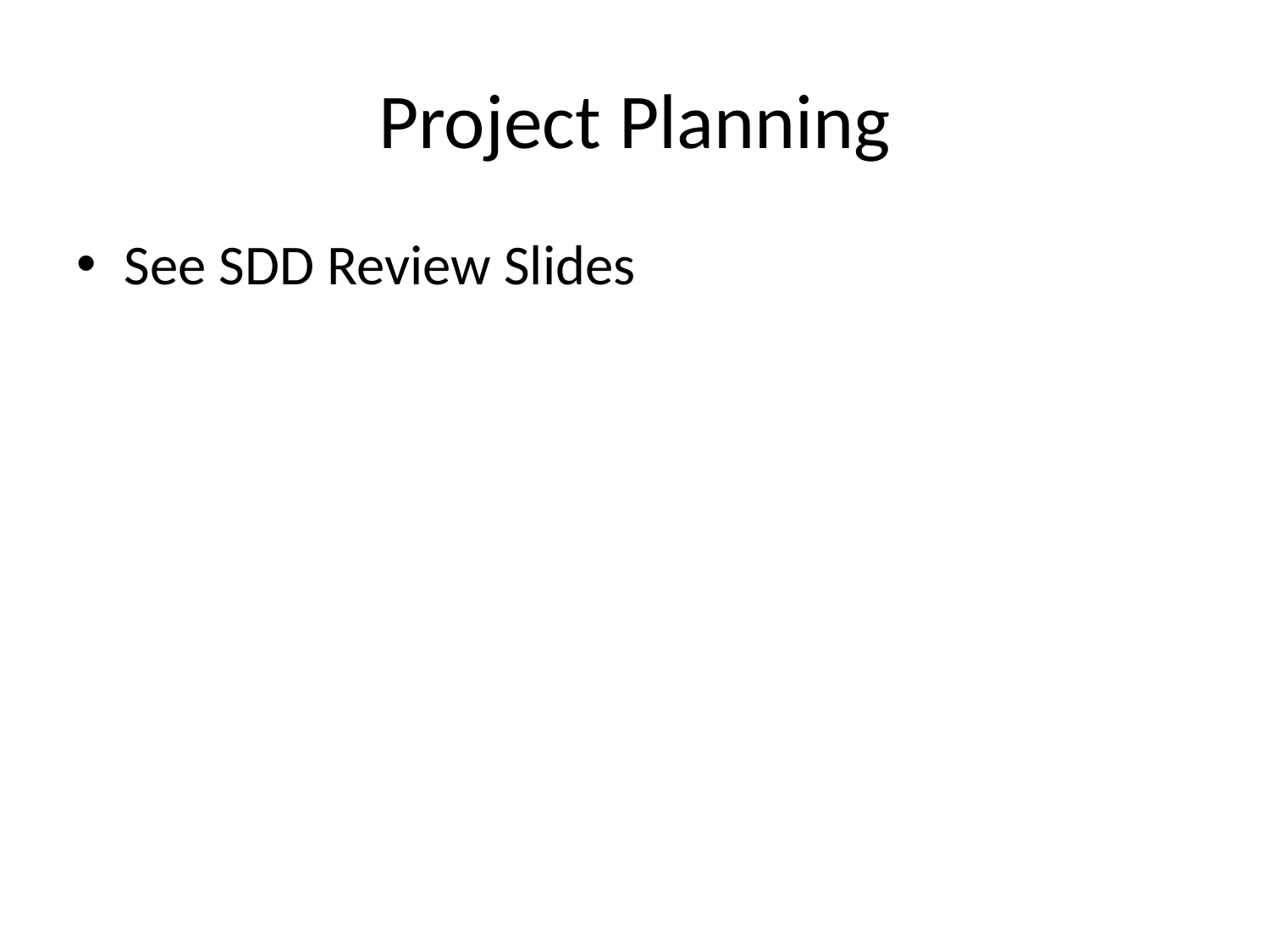

# Project Planning

See SDD Review Slides